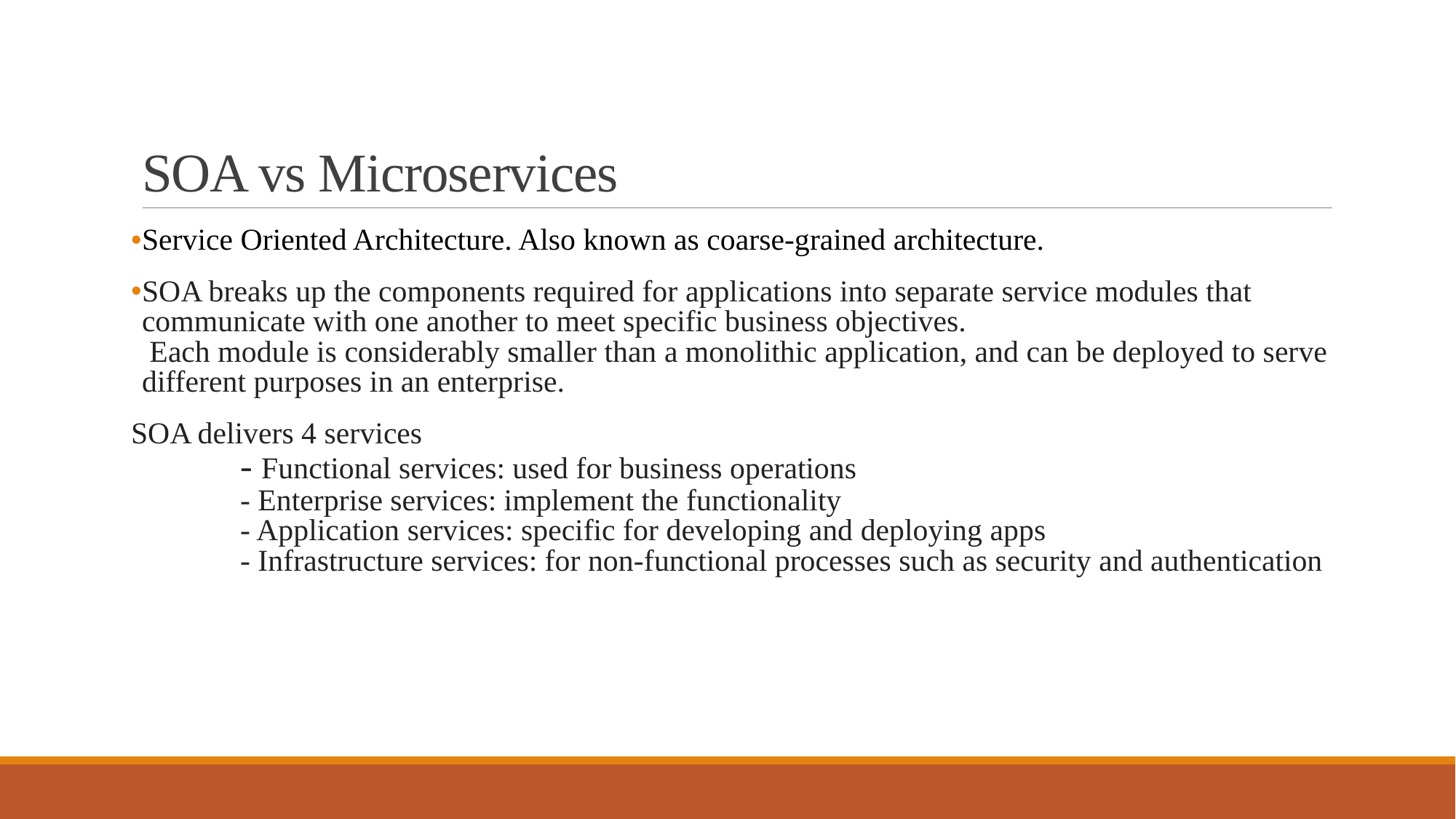

# SOA vs Microservices
Service Oriented Architecture. Also known as coarse-grained architecture.
SOA breaks up the components required for applications into separate service modules that communicate with one another to meet specific business objectives.
 Each module is considerably smaller than a monolithic application, and can be deployed to serve different purposes in an enterprise.
SOA delivers 4 services
	- Functional services: used for business operations
	- Enterprise services: implement the functionality
	- Application services: specific for developing and deploying apps 
	- Infrastructure services: for non-functional processes such as security and authentication